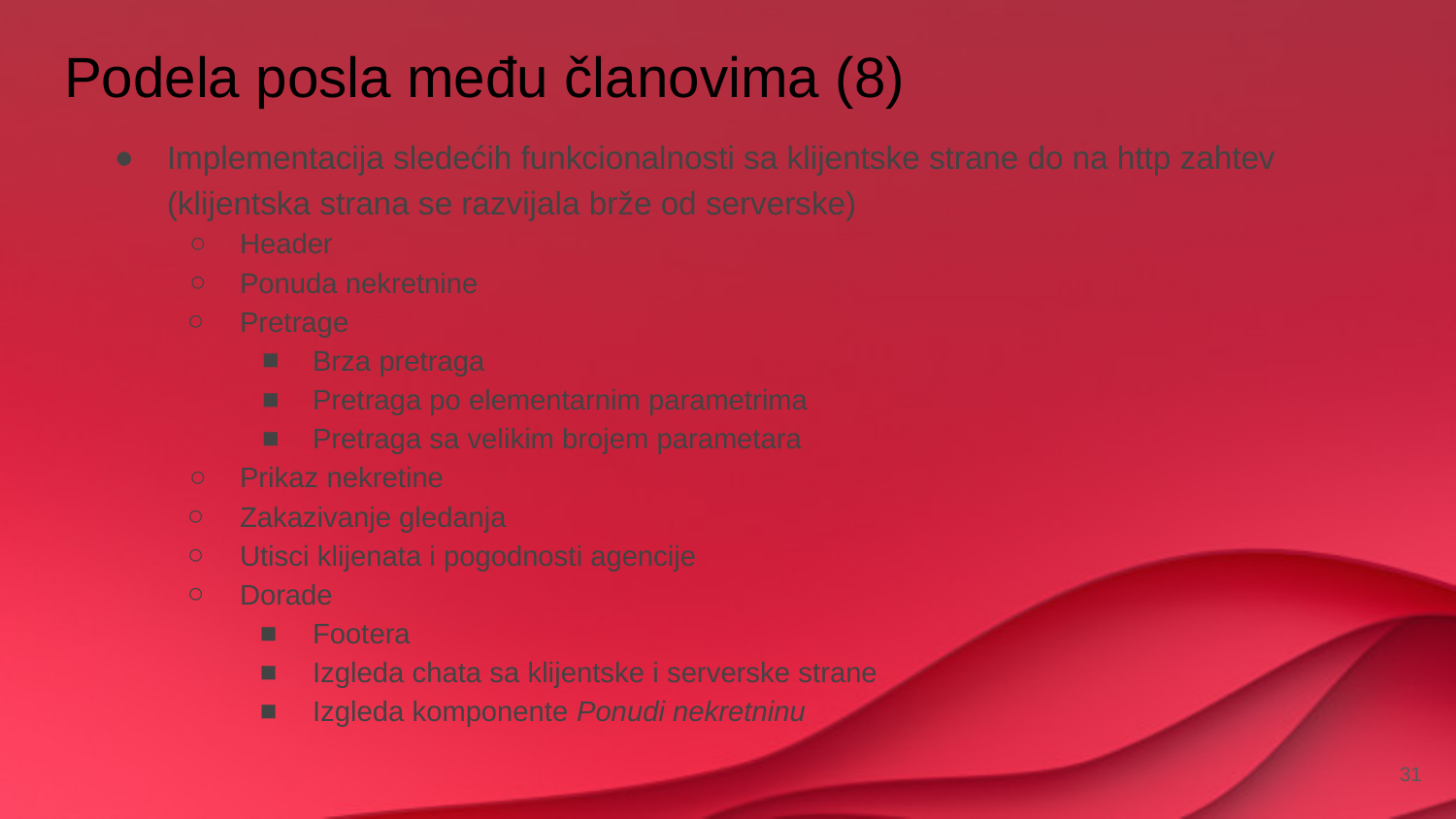

# Podela posla među članovima (8)
Implementacija sledećih funkcionalnosti sa klijentske strane do na http zahtev (klijentska strana se razvijala brže od serverske)
Header
Ponuda nekretnine
Pretrage
Brza pretraga
Pretraga po elementarnim parametrima
Pretraga sa velikim brojem parametara
Prikaz nekretine
Zakazivanje gledanja
Utisci klijenata i pogodnosti agencije
Dorade
Footera
Izgleda chata sa klijentske i serverske strane
Izgleda komponente Ponudi nekretninu

31